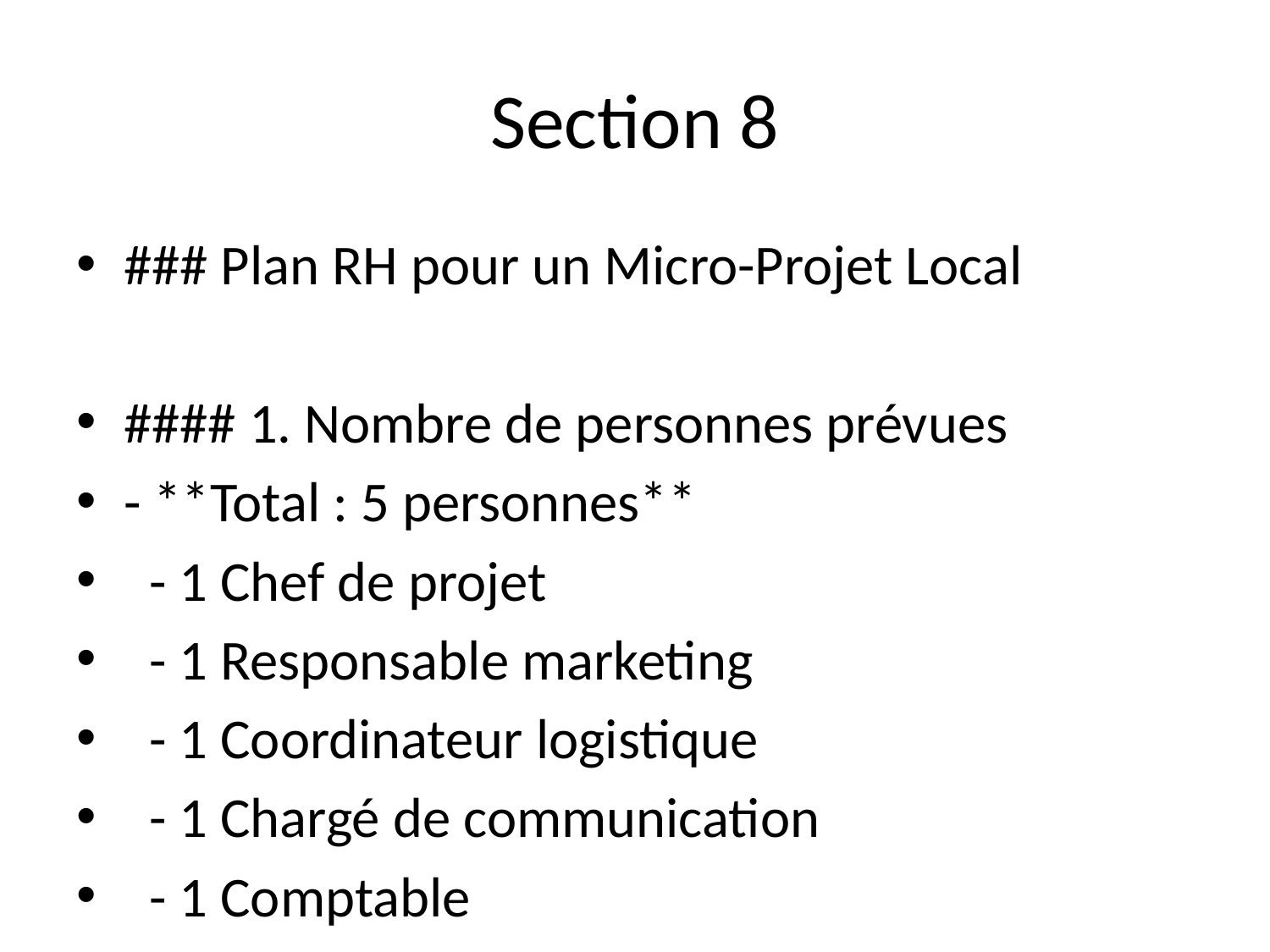

# Section 8
### Plan RH pour un Micro-Projet Local

#### 1. Nombre de personnes prévues
- **Total : 5 personnes**
  - 1 Chef de projet
  - 1 Responsable marketing
  - 1 Coordinateur logistique
  - 1 Chargé de communication
  - 1 Comptable

#### 2. Rôles principaux
- **Chef de projet :**
  - Supervise l’ensemble du projet, coordonne les équipes, s’assure du respect des délais et du budget.

- **Responsable marketing :**
  - Développe et met en œuvre la stratégie marketing, gère les campagnes de communication et analyse les résultats.

- **Coordinateur logistique :**
  - Gère l’approvisionnement, l’organisation des événements et toute la logistique nécessaire au bon fonctionnement du projet.

- **Chargé de communication :**
  - Crée et diffuse des contenus, gère les relations publiques et veille à la présence sur les réseaux sociaux.

- **Comptable :**
  - Suivi des budgets, gestion des factures et des paiements, préparation des bilans financiers.

#### 3. Planning de recrutement
- **Semaine